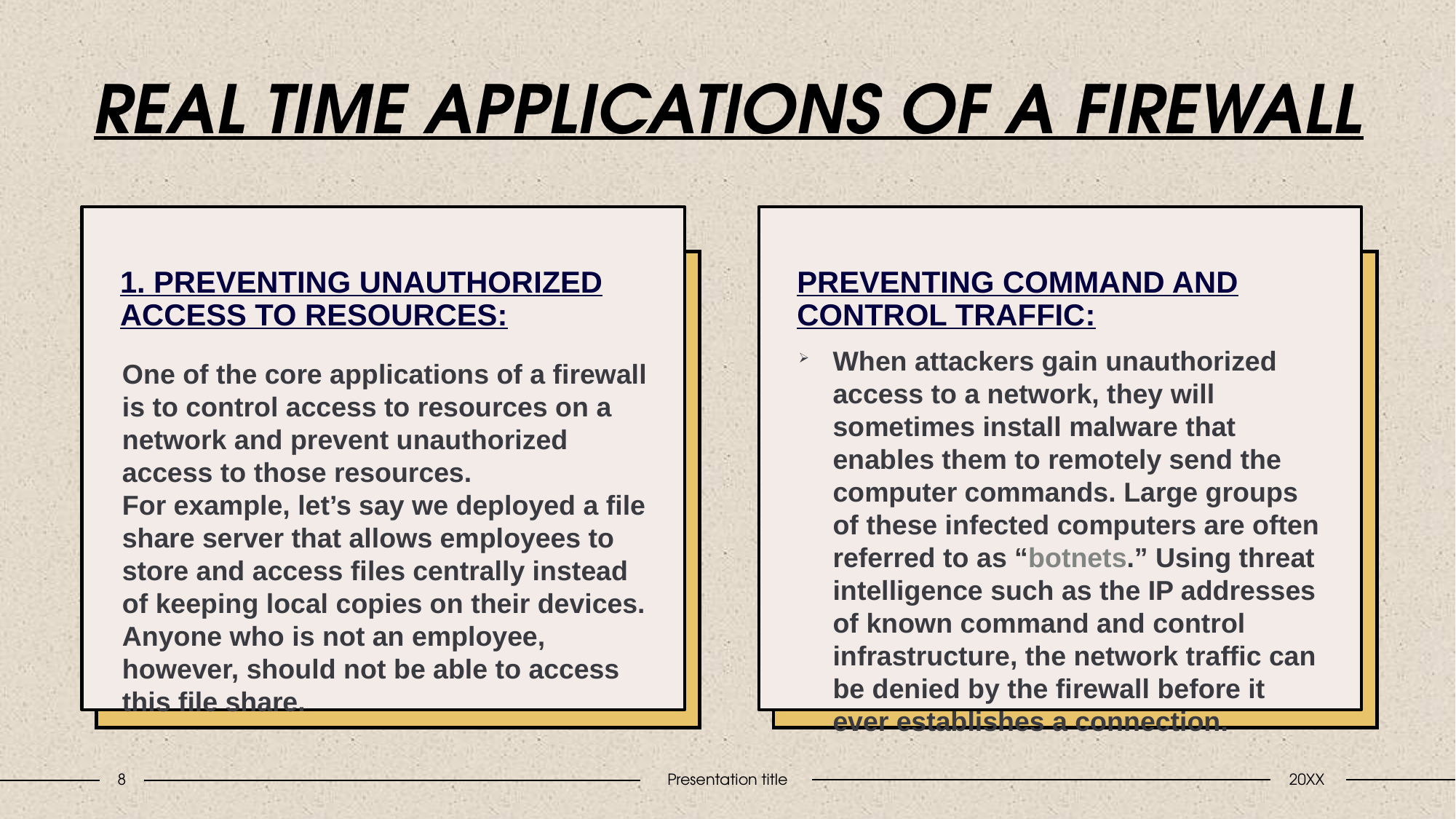

# REAL TIME APPLICATIONS OF A FIREWALL
1. PREVENTING UNAUTHORIZED ACCESS TO RESOURCES:

PREVENTING COMMAND AND CONTROL TRAFFIC:

When attackers gain unauthorized access to a network, they will sometimes install malware that enables them to remotely send the computer commands. Large groups of these infected computers are often referred to as “botnets.” Using threat intelligence such as the IP addresses of known command and control infrastructure, the network traffic can be denied by the firewall before it ever establishes a connection.
One of the core applications of a firewall is to control access to resources on a network and prevent unauthorized access to those resources.
For example, let’s say we deployed a file share server that allows employees to store and access files centrally instead of keeping local copies on their devices. Anyone who is not an employee, however, should not be able to access this file share.

8
Presentation title
20XX